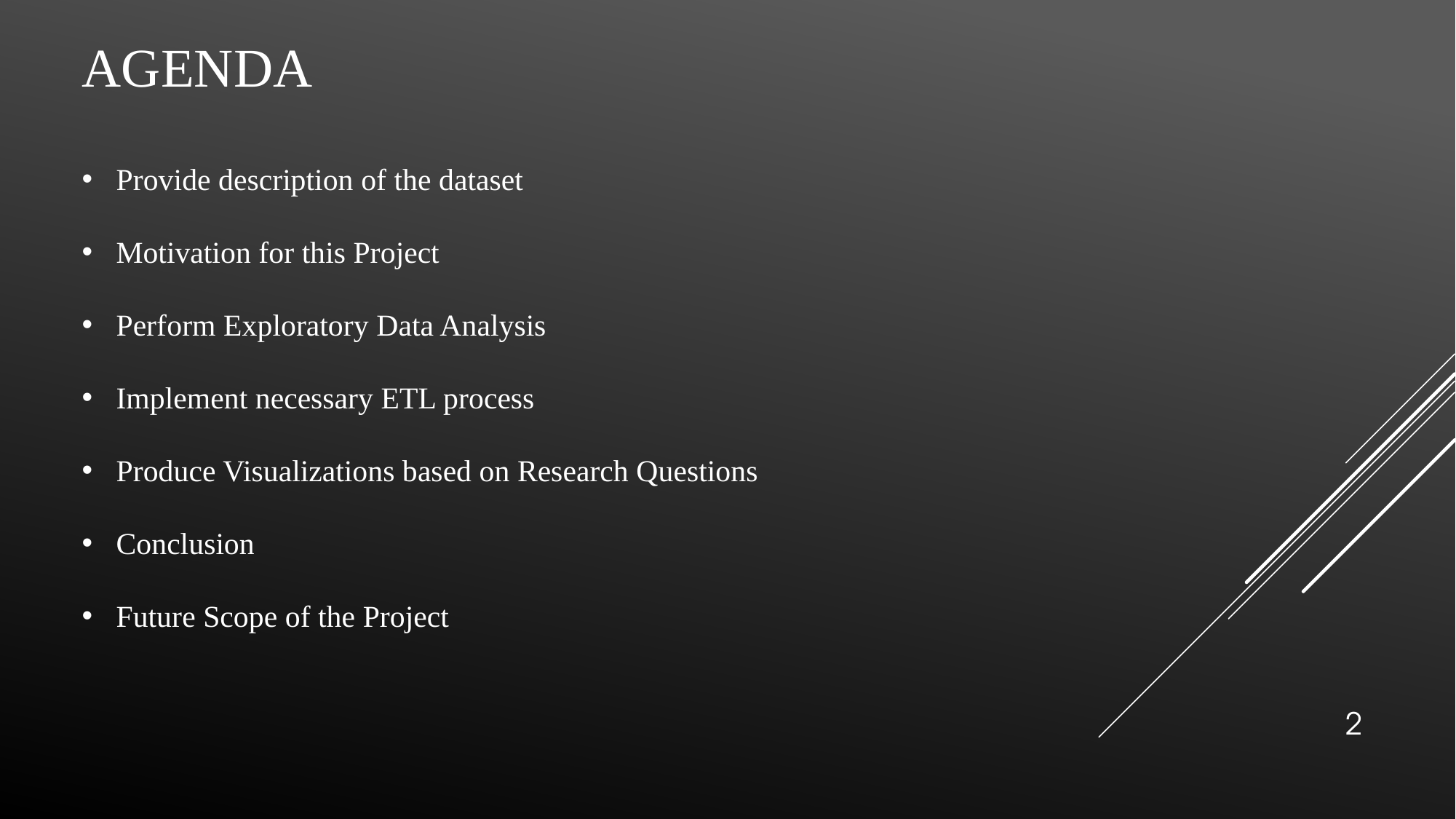

# Agenda
Provide description of the dataset

Motivation for this Project

Perform Exploratory Data Analysis

Implement necessary ETL process

Produce Visualizations based on Research Questions

Conclusion

Future Scope of the Project

2